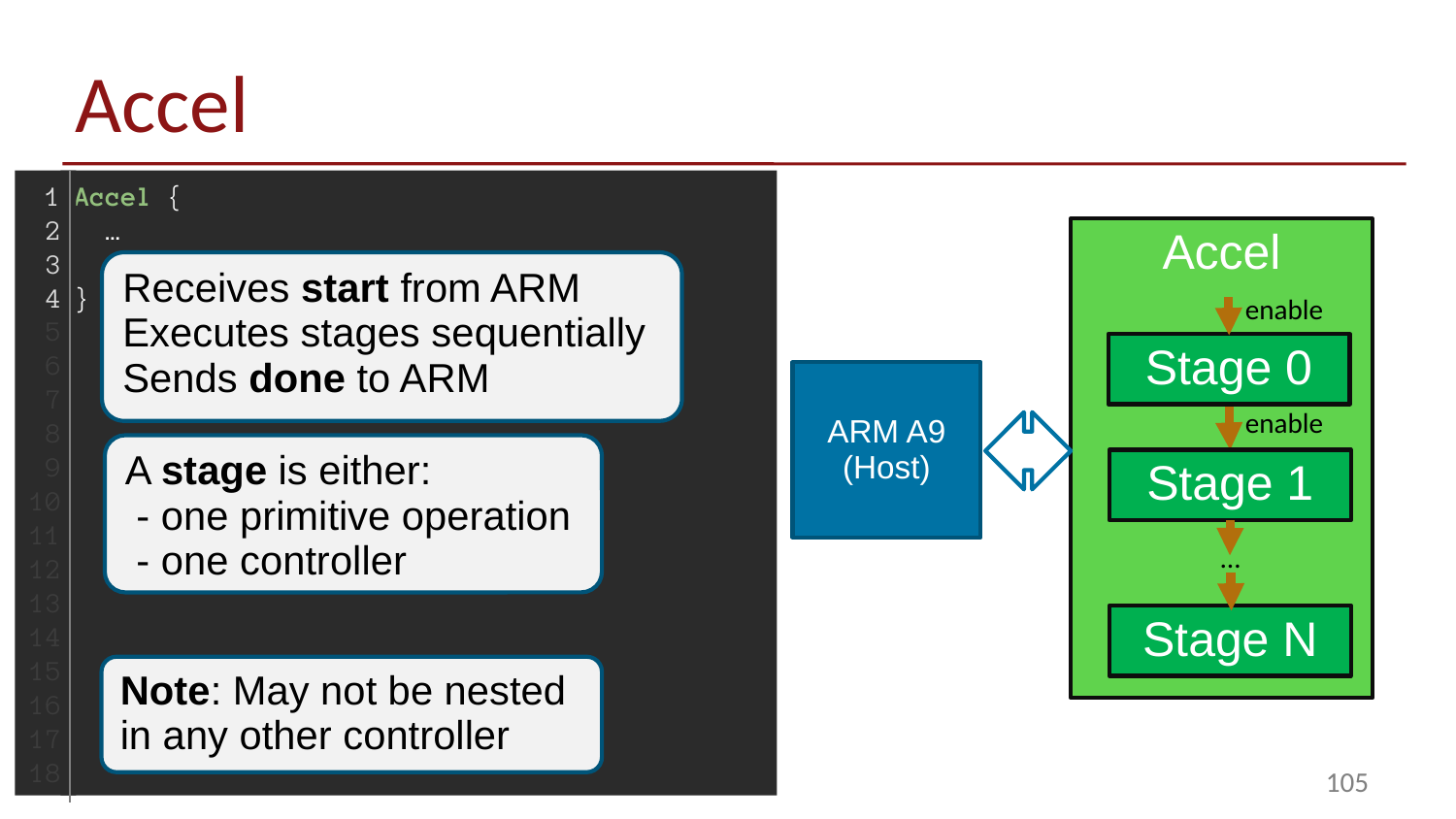

# Accel
1
2
3
4
5
6
7
8
9
10
11
12
13
14
15
16
17
18
Accel {
  …

}

Accel

ARM A9
(Host)
Receives start from ARM
Executes stages sequentially
Sends done to ARM
enable

Stage 0
ARM A9
(Host)
enable

A stage is either:
 - one primitive operation
 - one controller
Stage 1

CPU DRAM

…
Stage N

Note: May not be nested in any other controller
105